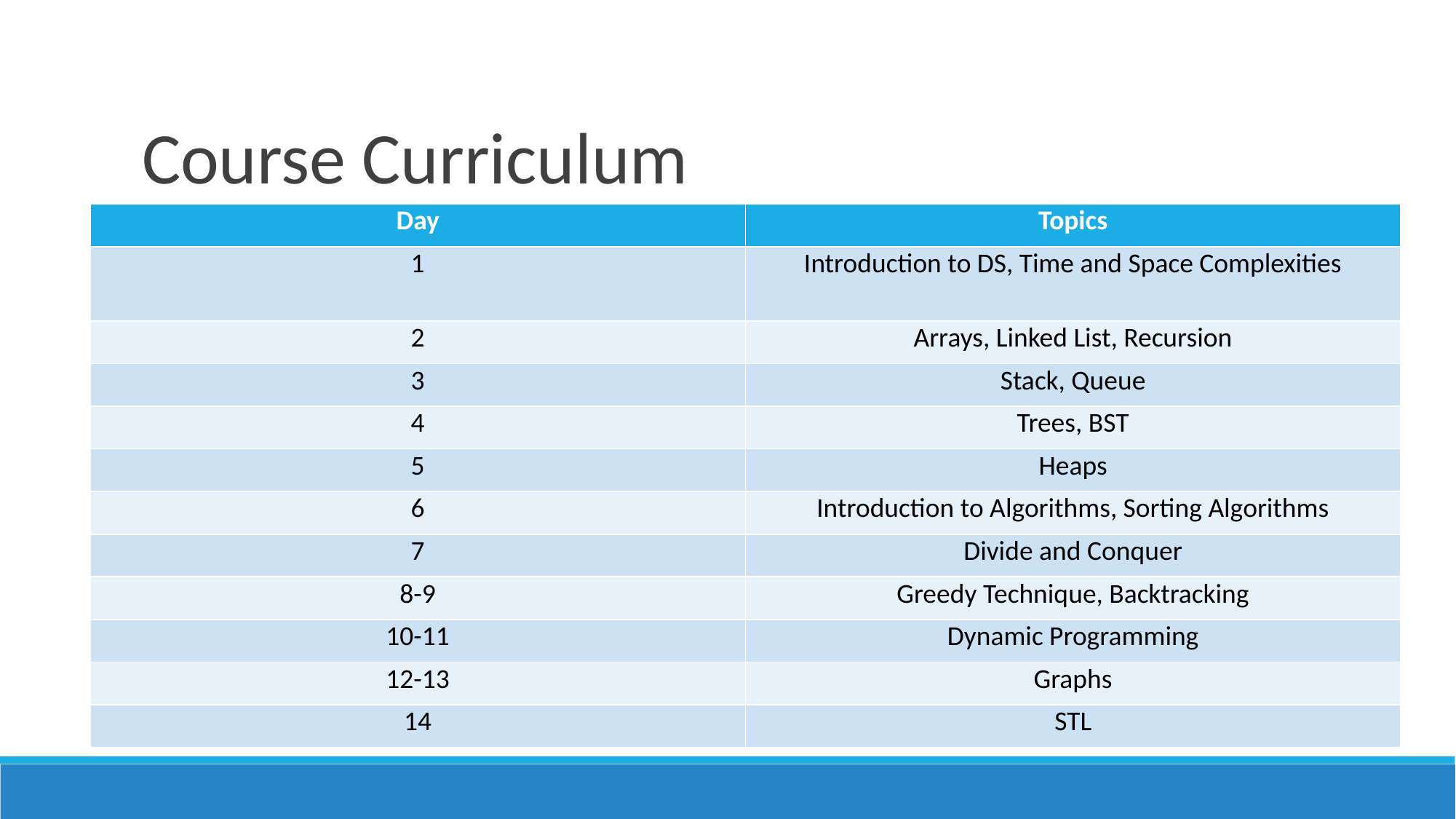

Course Curriculum
| Day | Topics |
| --- | --- |
| 1 | Introduction to DS, Time and Space Complexities |
| 2 | Arrays, Linked List, Recursion |
| 3 | Stack, Queue |
| 4 | Trees, BST |
| 5 | Heaps |
| 6 | Introduction to Algorithms, Sorting Algorithms |
| 7 | Divide and Conquer |
| 8-9 | Greedy Technique, Backtracking |
| 10-11 | Dynamic Programming |
| 12-13 | Graphs |
| 14 | STL |